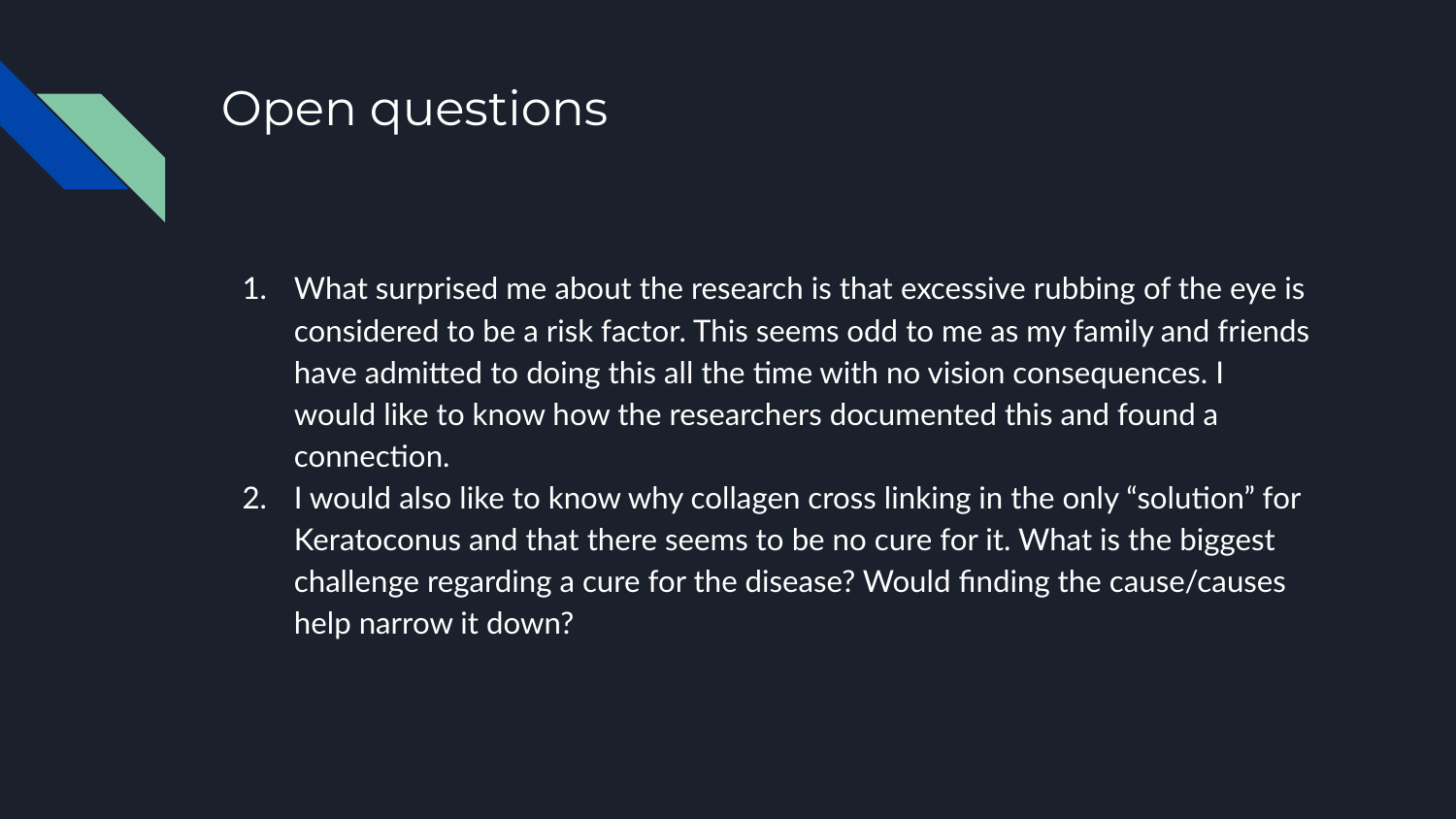

# Open questions
What surprised me about the research is that excessive rubbing of the eye is considered to be a risk factor. This seems odd to me as my family and friends have admitted to doing this all the time with no vision consequences. I would like to know how the researchers documented this and found a connection.
I would also like to know why collagen cross linking in the only “solution” for Keratoconus and that there seems to be no cure for it. What is the biggest challenge regarding a cure for the disease? Would finding the cause/causes help narrow it down?